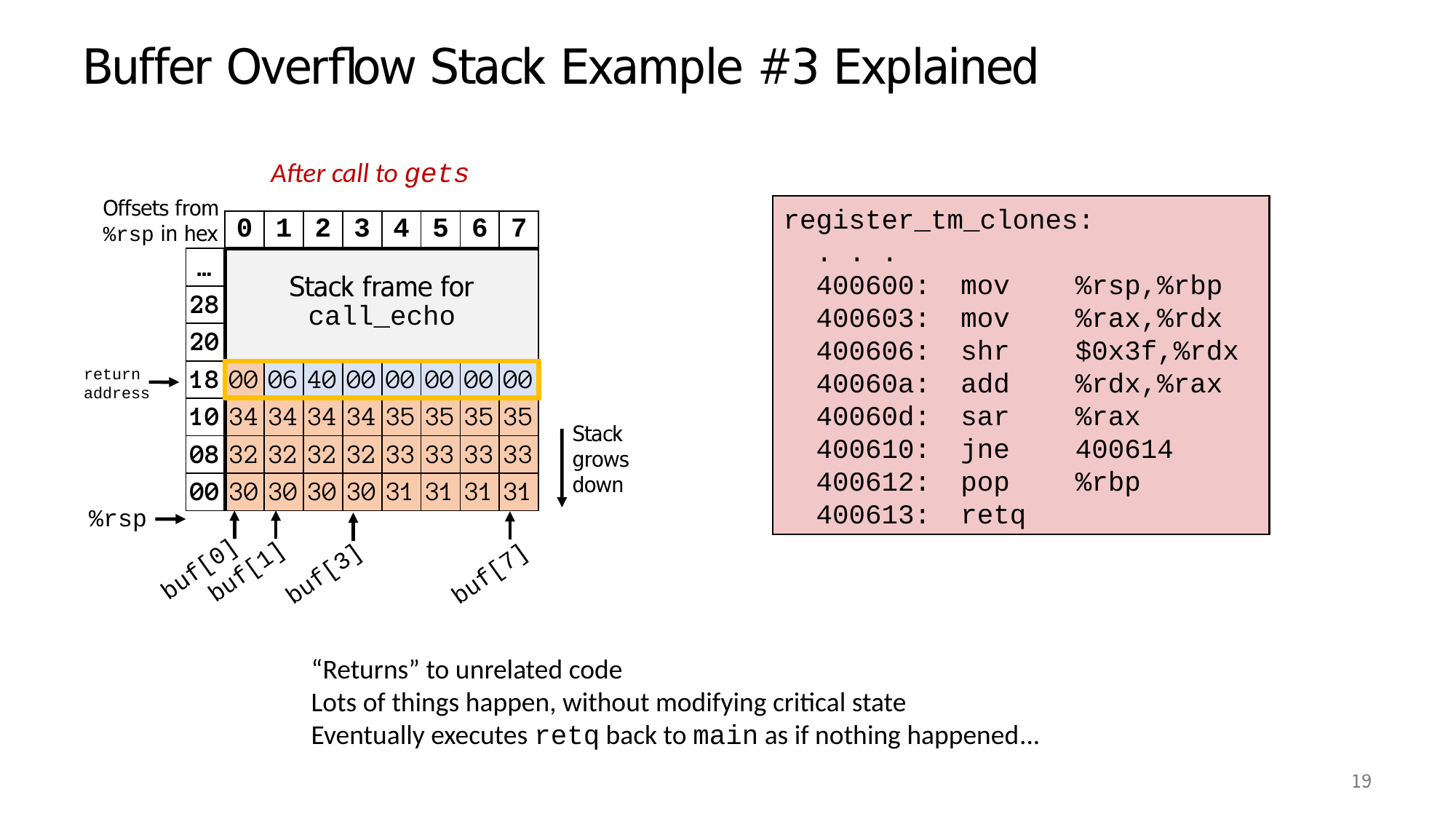

# Buffer Overflow Stack Example #3 Explained
After call to gets
Offsets from %rsp in hex
register_tm_clones:
  . . .
  400600:	mov    %rsp,%rbp
  400603:	mov    %rax,%rdx
  400606:	shr    $0x3f,%rdx
  40060a:	add    %rdx,%rax
  40060d:	sar    %rax
  400610:	jne    400614
  400612:	pop    %rbp
  400613:	retq
|  | 0 | 1 | 2 | 3 | 4 | 5 | 6 | 7 |
| --- | --- | --- | --- | --- | --- | --- | --- | --- |
| … | Stack frame for call\_echo |  |  |  |  |  |  |  |
| 28 |  |  |  |  |  |  |  |  |
| 20 |  |  |  |  |  |  |  |  |
| 18 | 00 | 06 | 40 | 00 | 00 | 00 | 00 | 00 |
| 10 | 34 | 34 | 34 | 34 | 35 | 35 | 35 | 35 |
| 08 | 32 | 32 | 32 | 32 | 33 | 33 | 33 | 33 |
| 00 | 30 | 30 | 30 | 30 | 31 | 31 | 31 | 31 |
return
address

Stack grows down

%rsp

buf[0]
buf[1]
buf[7]
buf[3]
“Returns” to unrelated code
Lots of things happen, without modifying critical state
Eventually executes retq back to main as if nothing happened...
19